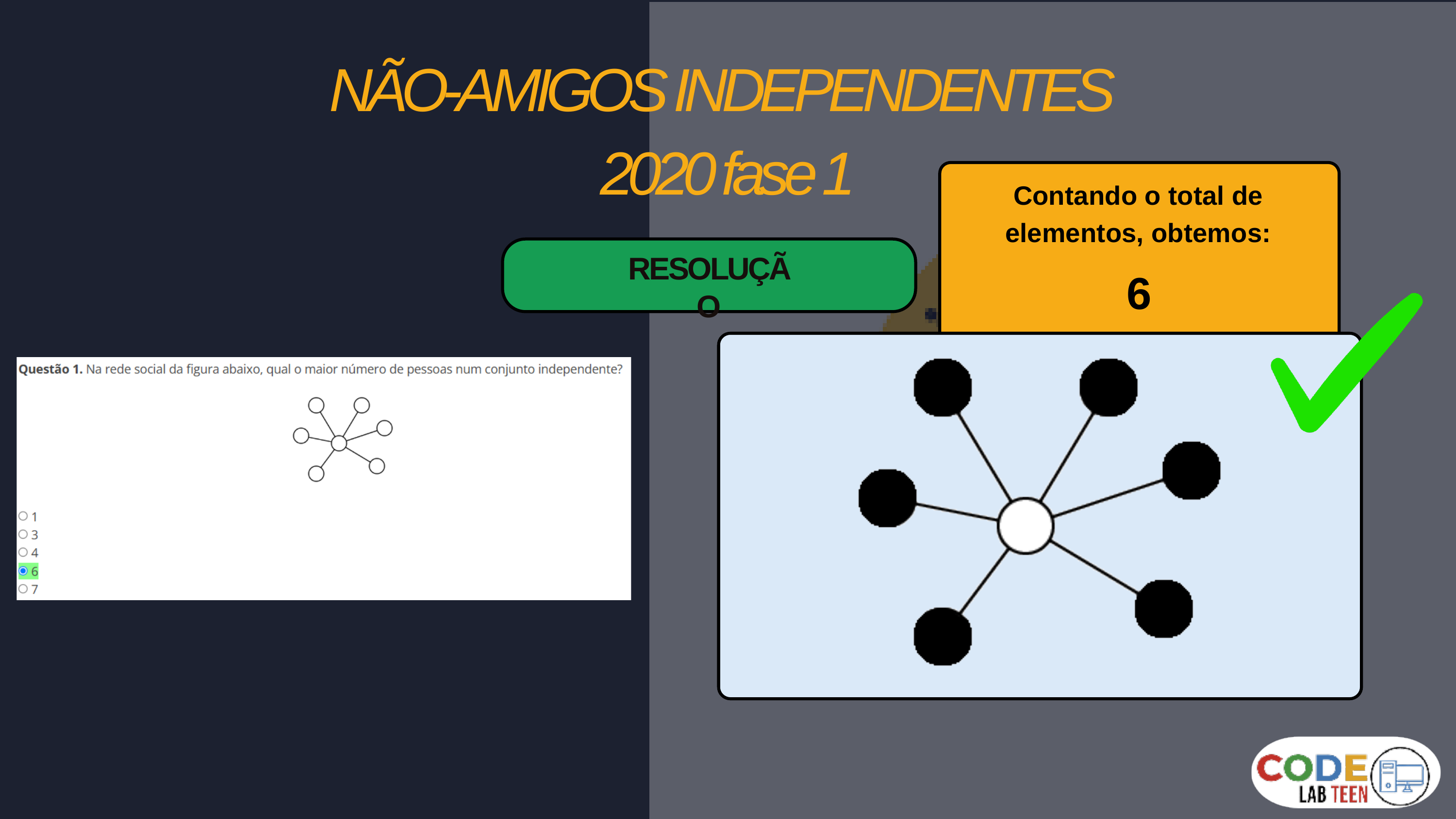

NÃO-AMIGOS INDEPENDENTES
2020 fase 1

Contando o total de elementos, obtemos:

RESOLUÇÃO
6